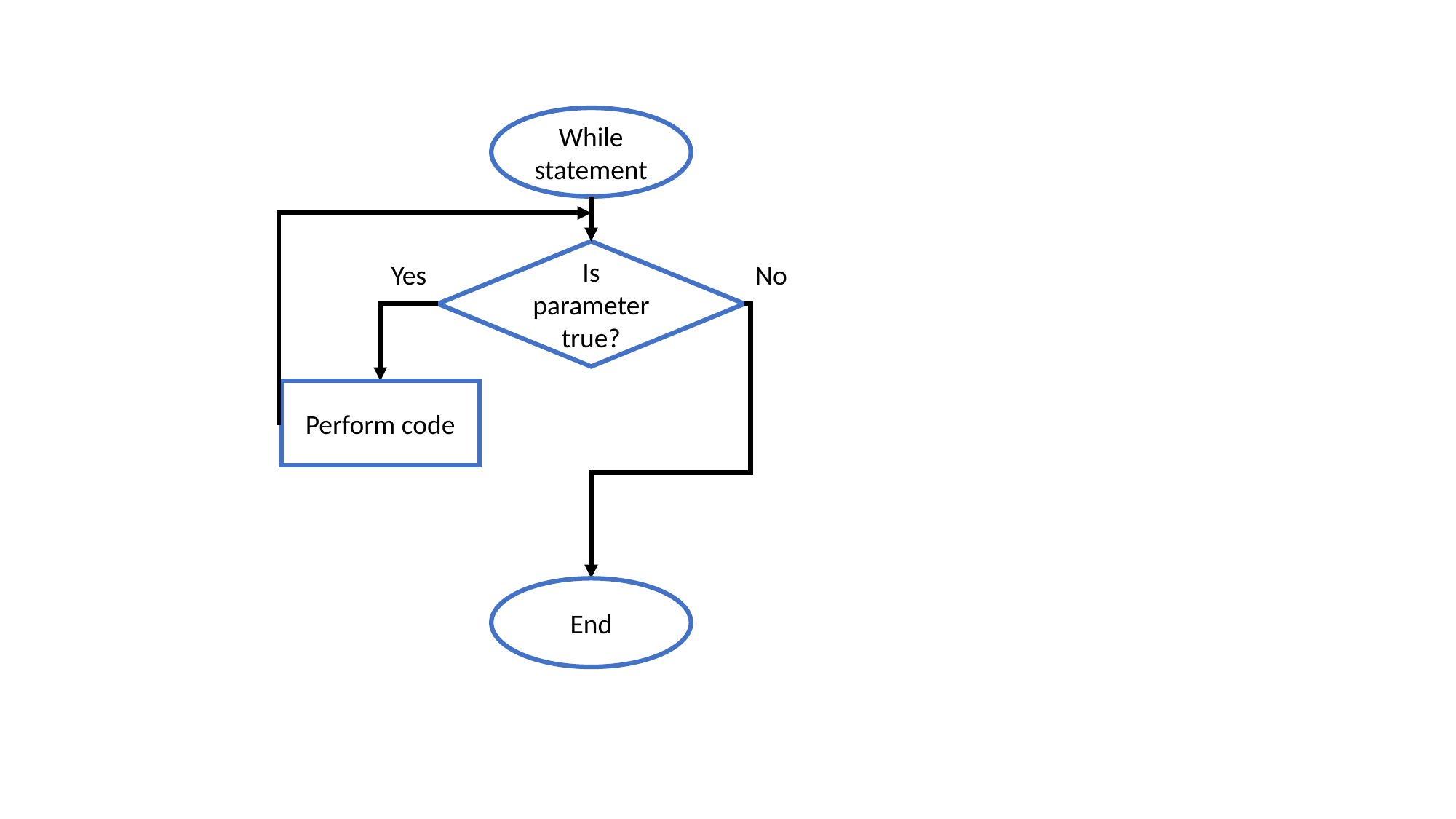

While statement
Is parameter true?
Yes
No
Perform code
End